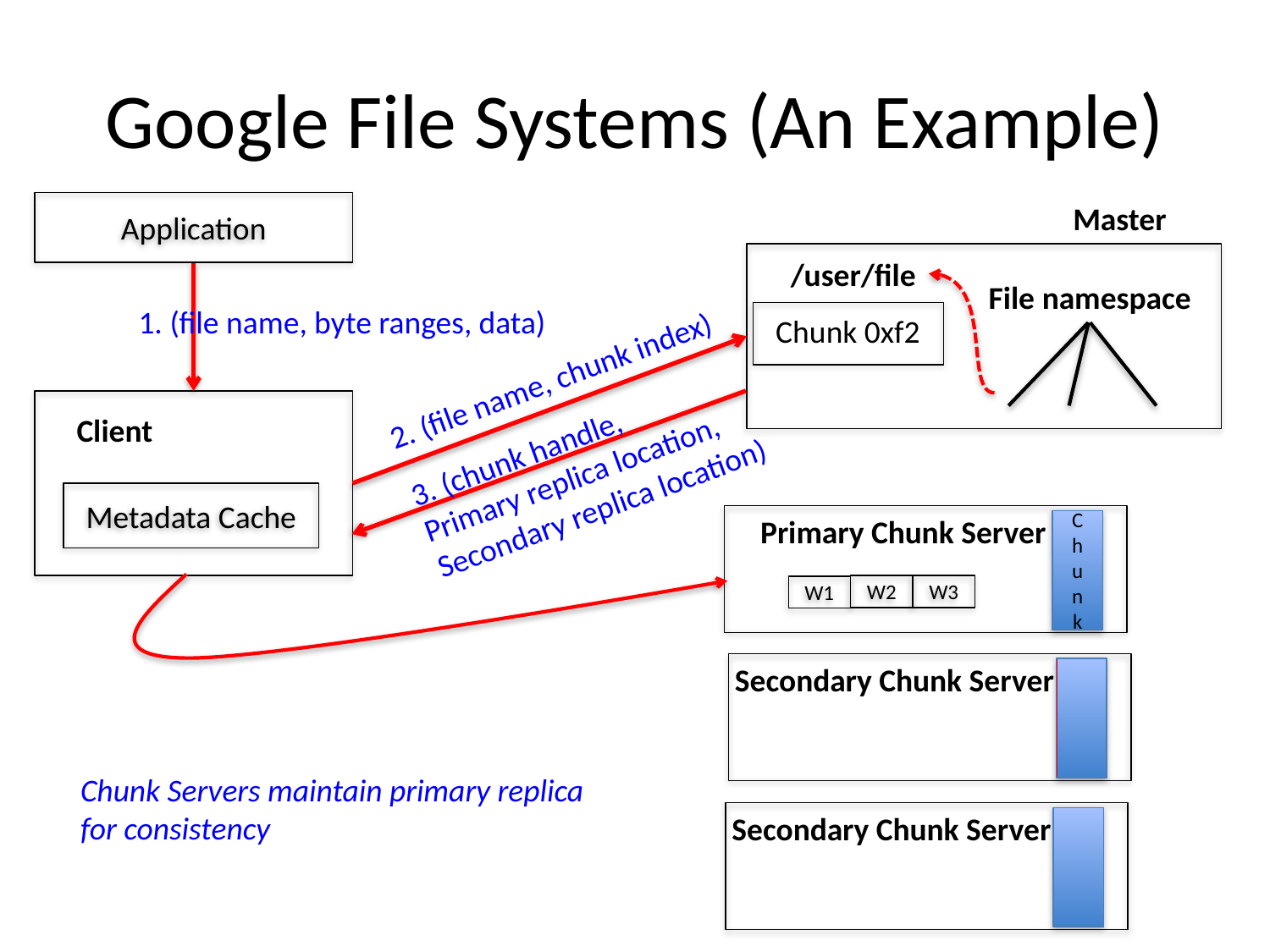

# Google File Systems (An Example)
Application
Master

/user/file
File namespace
1. (file name, byte ranges, data)

Chunk 0xf2
2. (file name, chunk index)

Client
3. (chunk handle,
Primary replica location,
Secondary replica location)
Metadata Cache

Primary Chunk Server
C
h
u
n
k

W2
W3
W1
Secondary Chunk Server

Chunk Servers maintain primary replica
for consistency
Secondary Chunk Server